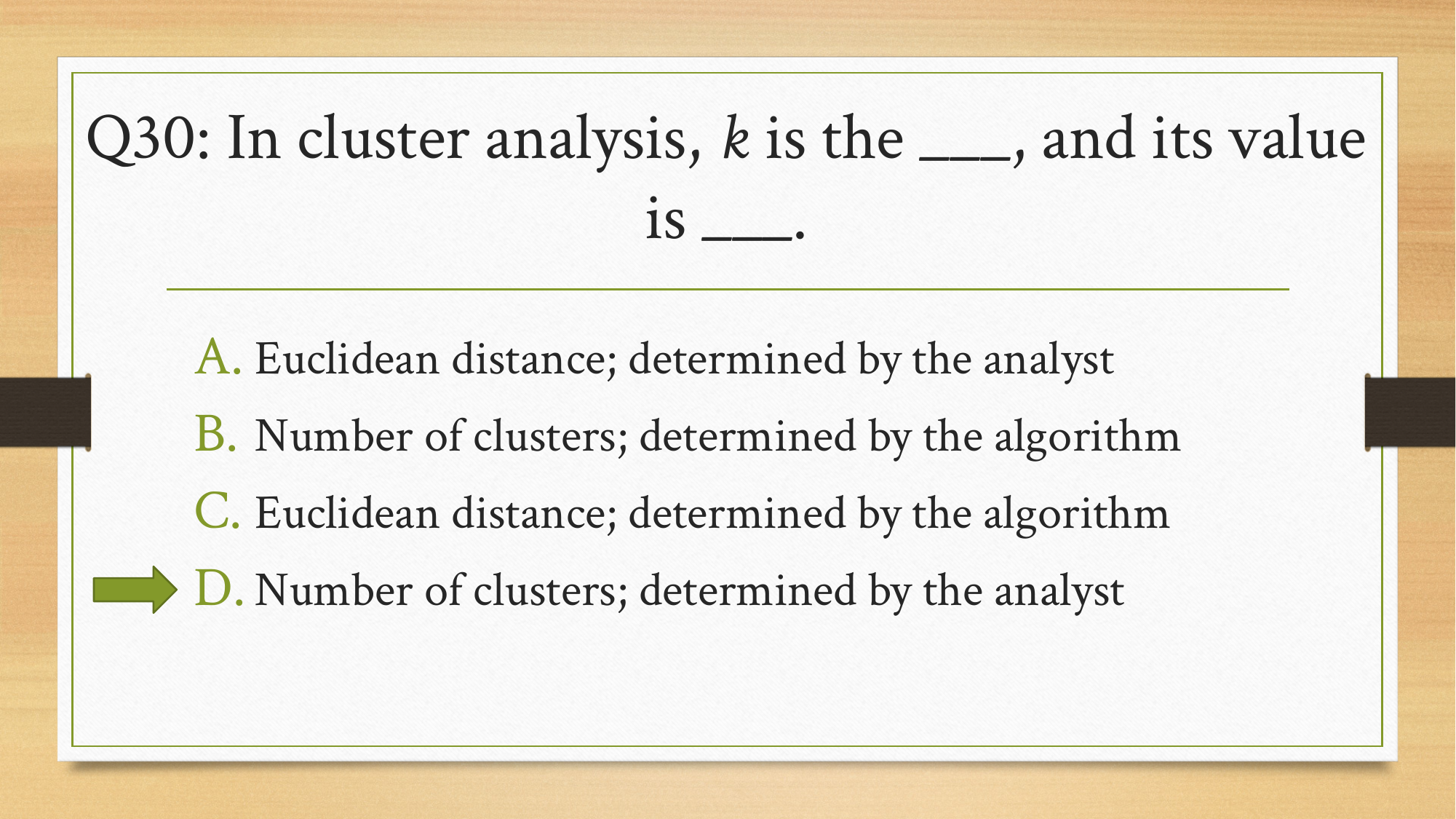

# Q30: In cluster analysis, k is the ___, and its value is ___.
Euclidean distance; determined by the analyst
Number of clusters; determined by the algorithm
Euclidean distance; determined by the algorithm
Number of clusters; determined by the analyst